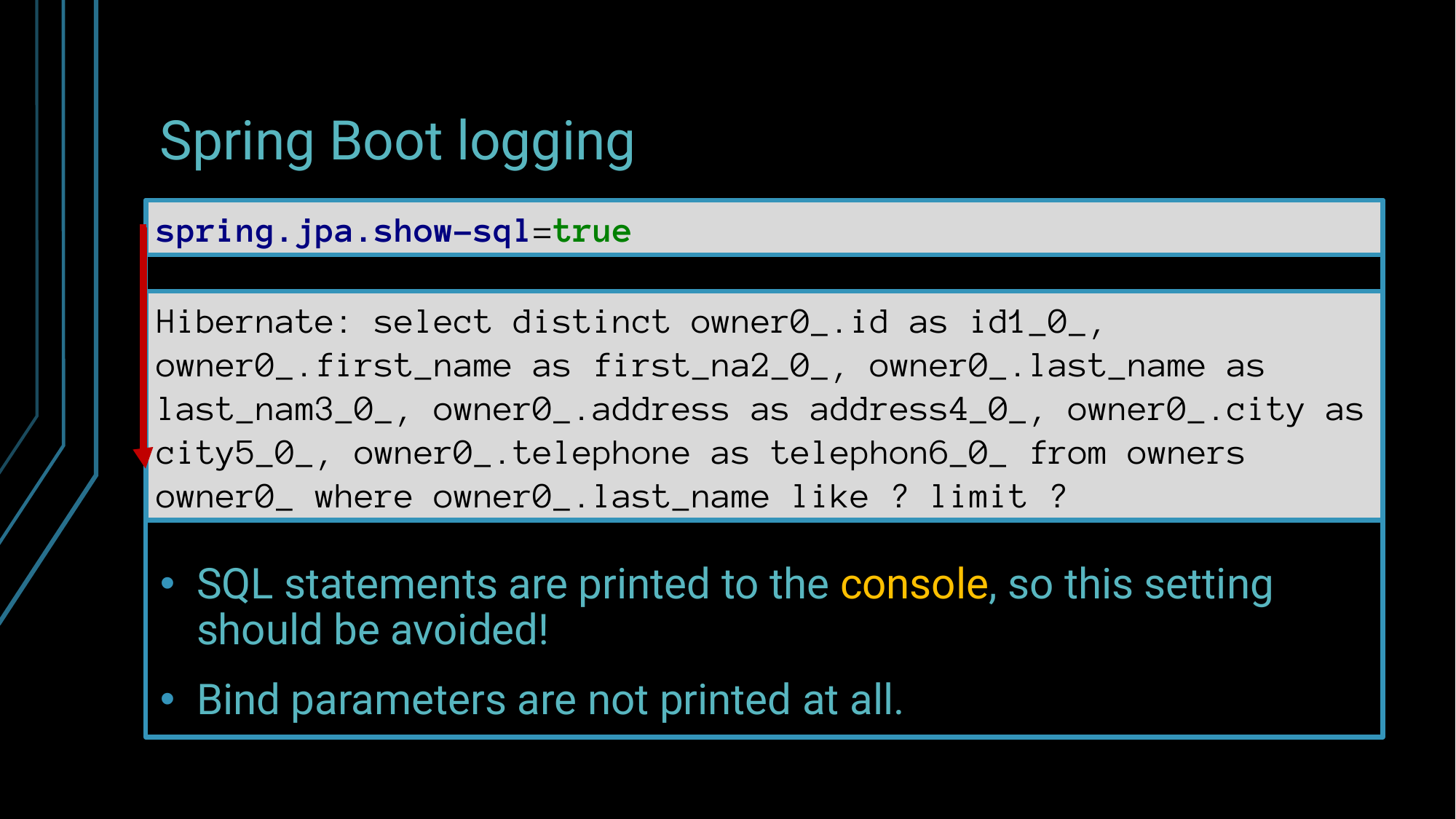

# Spring Boot logging

SQL statements are printed to the console, so this setting should be avoided!
Bind parameters are not printed at all.
spring.jpa.show-sql=true
Hibernate: select distinct owner0_.id as id1_0_, owner0_.first_name as first_na2_0_, owner0_.last_name as last_nam3_0_, owner0_.address as address4_0_, owner0_.city as city5_0_, owner0_.telephone as telephon6_0_ from owners owner0_ where owner0_.last_name like ? limit ?